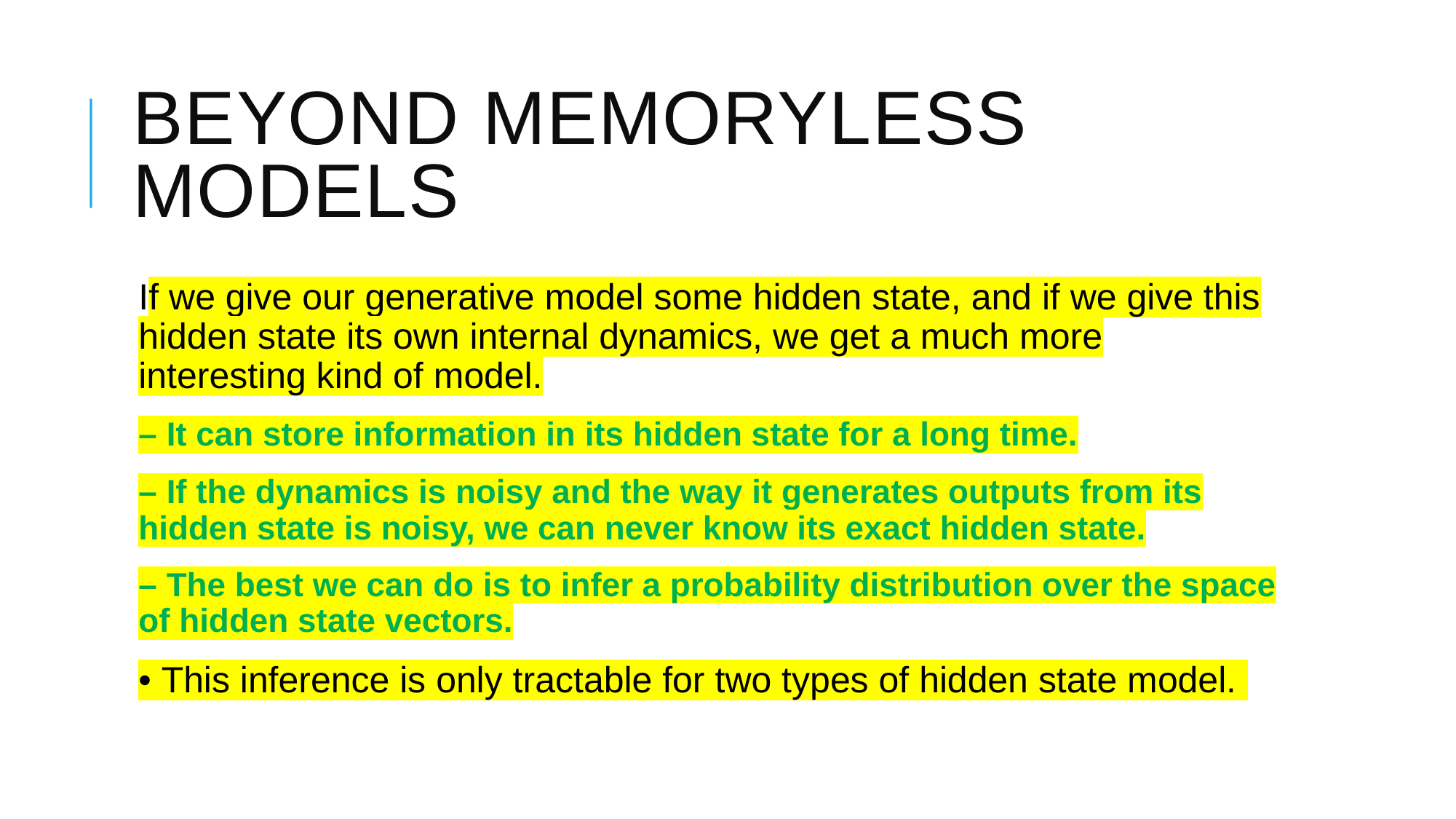

Beyond memoryless models
If we give our generative model some hidden state, and if we give this hidden state its own internal dynamics, we get a much more interesting kind of model.
– It can store information in its hidden state for a long time.
– If the dynamics is noisy and the way it generates outputs from its hidden state is noisy, we can never know its exact hidden state.
– The best we can do is to infer a probability distribution over the space of hidden state vectors.
• This inference is only tractable for two types of hidden state model.